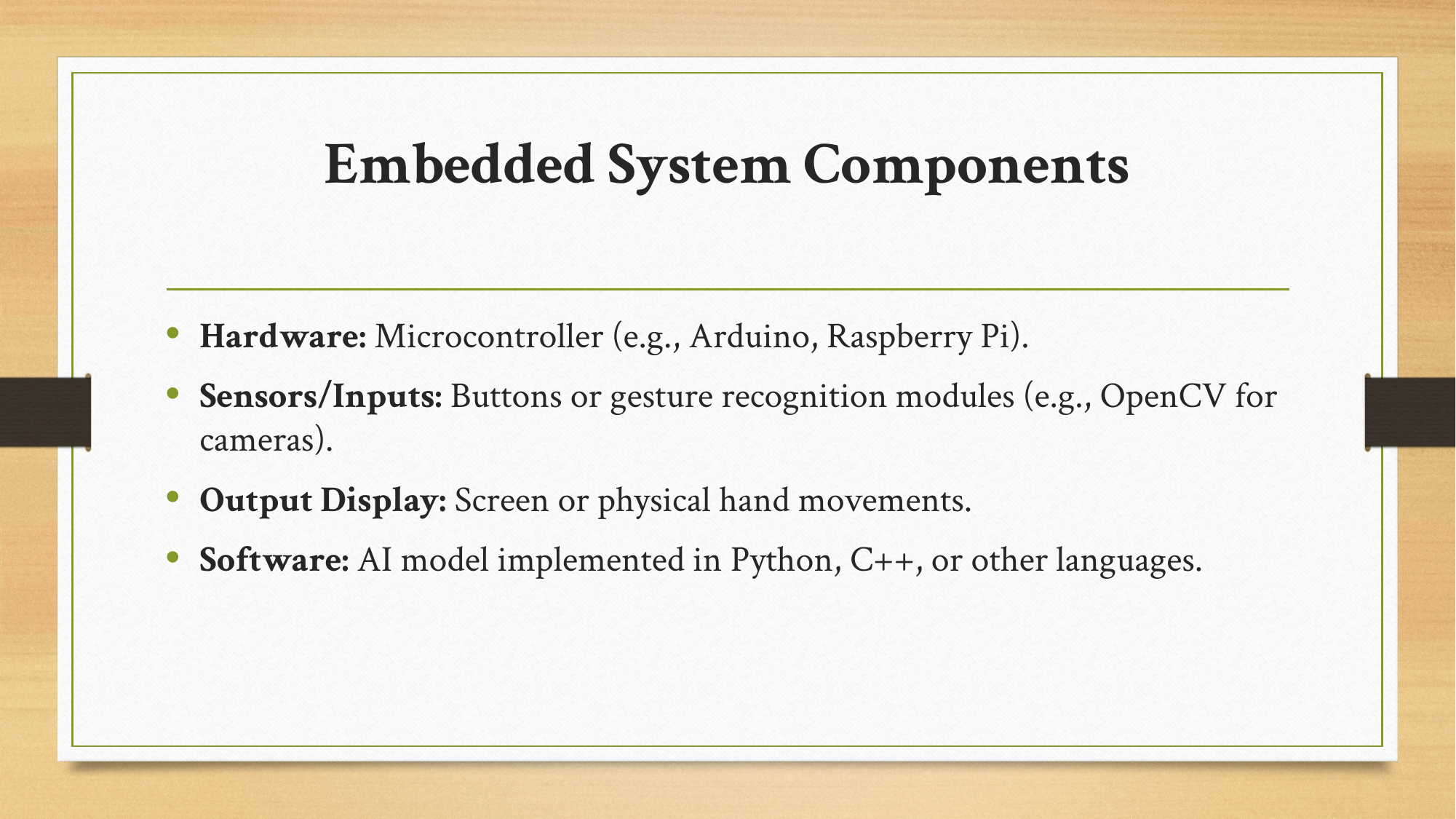

# Embedded System Components
Hardware: Microcontroller (e.g., Arduino, Raspberry Pi).
Sensors/Inputs: Buttons or gesture recognition modules (e.g., OpenCV for cameras).
Output Display: Screen or physical hand movements.
Software: AI model implemented in Python, C++, or other languages.